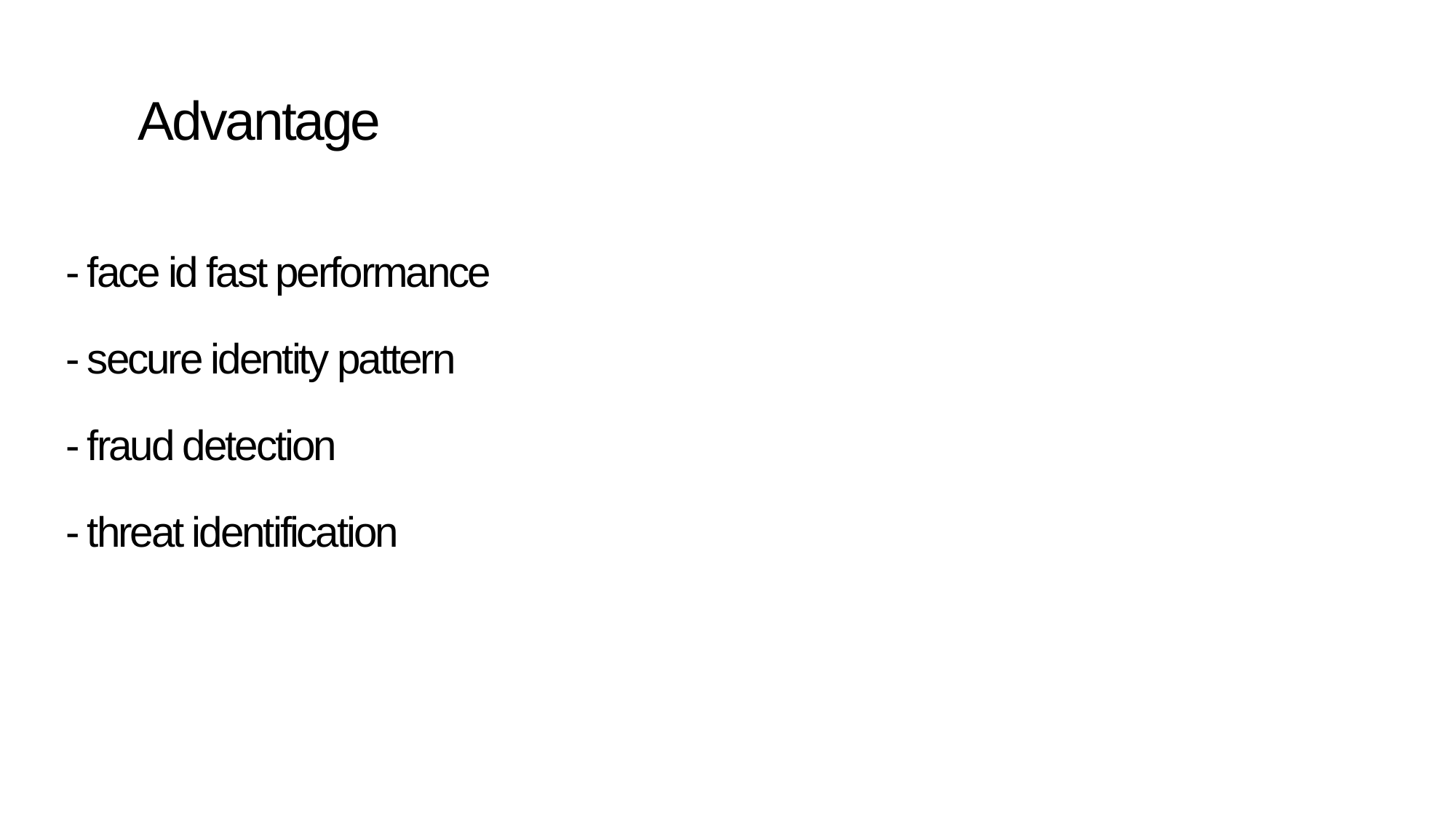

Advantage
- face id fast performance
- secure identity pattern
- fraud detection

- threat identification